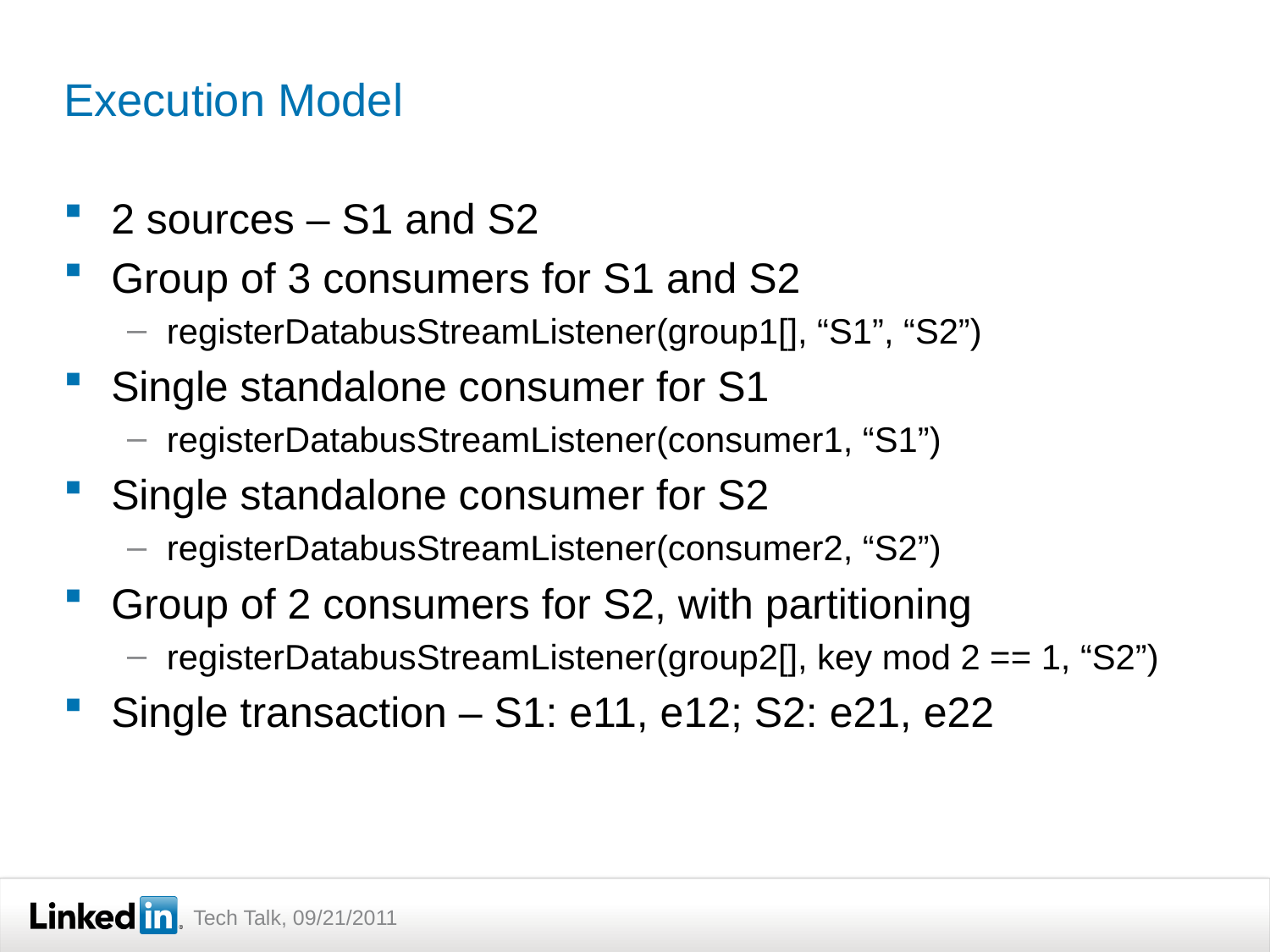

# Execution Model
2 sources – S1 and S2
Group of 3 consumers for S1 and S2
registerDatabusStreamListener(group1[], “S1”, “S2”)
Single standalone consumer for S1
registerDatabusStreamListener(consumer1, “S1”)
Single standalone consumer for S2
registerDatabusStreamListener(consumer2, “S2”)
Group of 2 consumers for S2, with partitioning
registerDatabusStreamListener(group2[], key mod 2 == 1, “S2”)
Single transaction – S1: e11, e12; S2: e21, e22